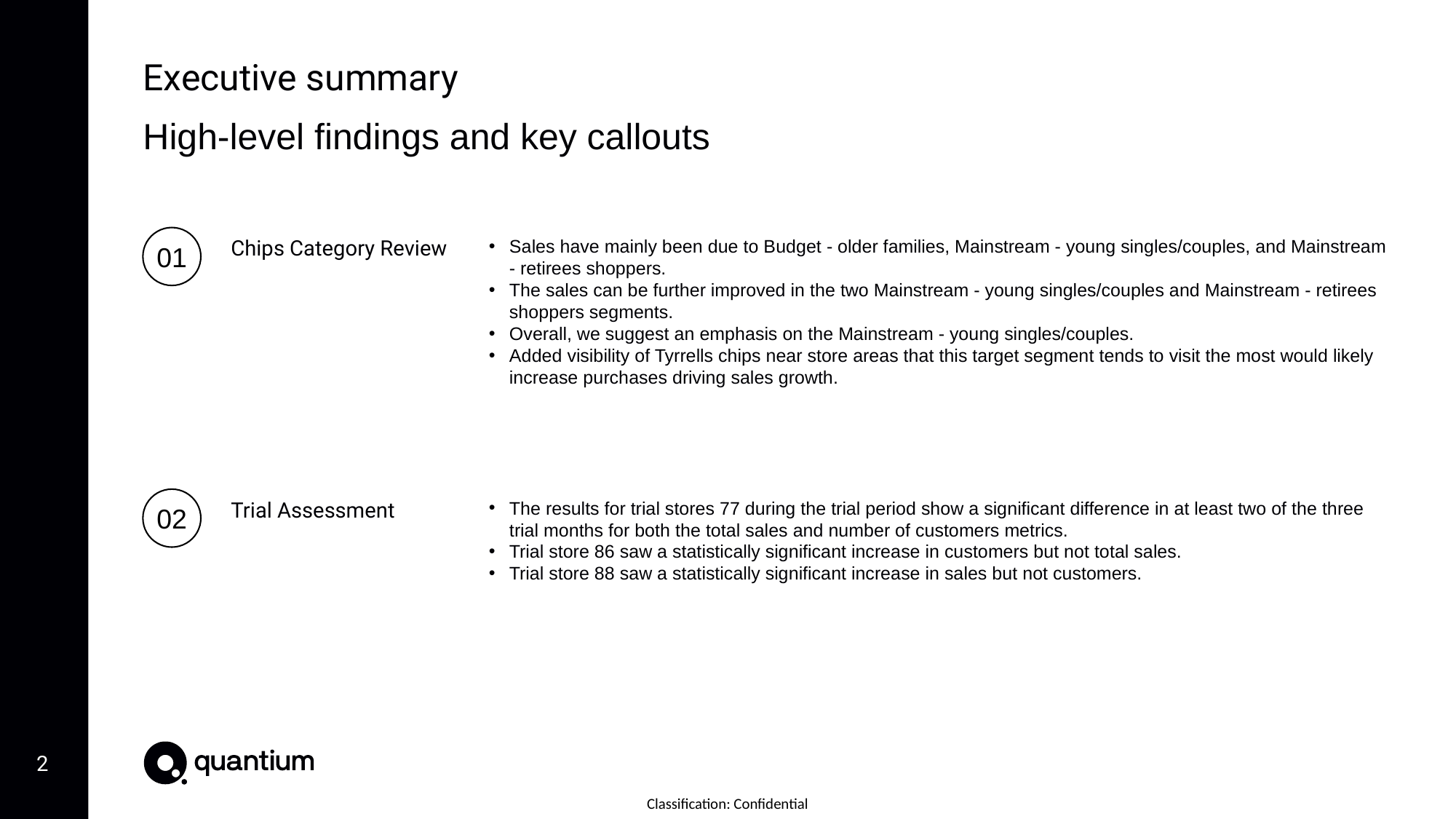

Executive summary
High-level findings and key callouts
01
Chips Category Review
Sales have mainly been due to Budget - older families, Mainstream - young singles/couples, and Mainstream - retirees shoppers.
The sales can be further improved in the two Mainstream - young singles/couples and Mainstream - retirees shoppers segments.
Overall, we suggest an emphasis on the Mainstream - young singles/couples.
Added visibility of Tyrrells chips near store areas that this target segment tends to visit the most would likely increase purchases driving sales growth.

02
Trial Assessment
The results for trial stores 77 during the trial period show a significant difference in at least two of the three trial months for both the total sales and number of customers metrics.
Trial store 86 saw a statistically significant increase in customers but not total sales.
Trial store 88 saw a statistically significant increase in sales but not customers.